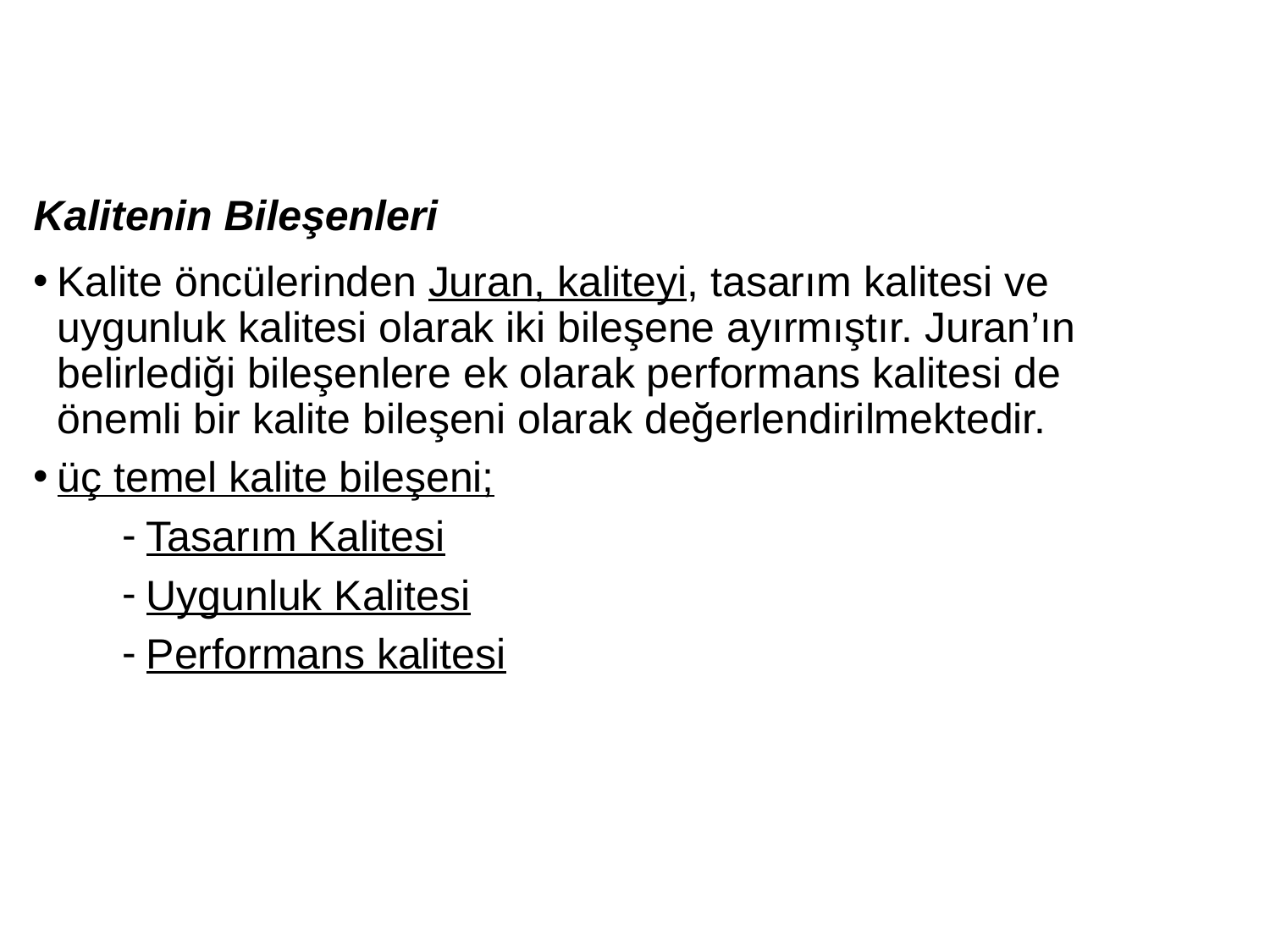

# Kalitenin Bileşenleri
Kalite öncülerinden Juran, kaliteyi, tasarım kalitesi ve uygunluk kalitesi olarak iki bileşene ayırmıştır. Juran’ın belirlediği bileşenlere ek olarak performans kalitesi de önemli bir kalite bileşeni olarak değerlendirilmektedir.
üç temel kalite bileşeni;
Tasarım Kalitesi
Uygunluk Kalitesi
Performans kalitesi